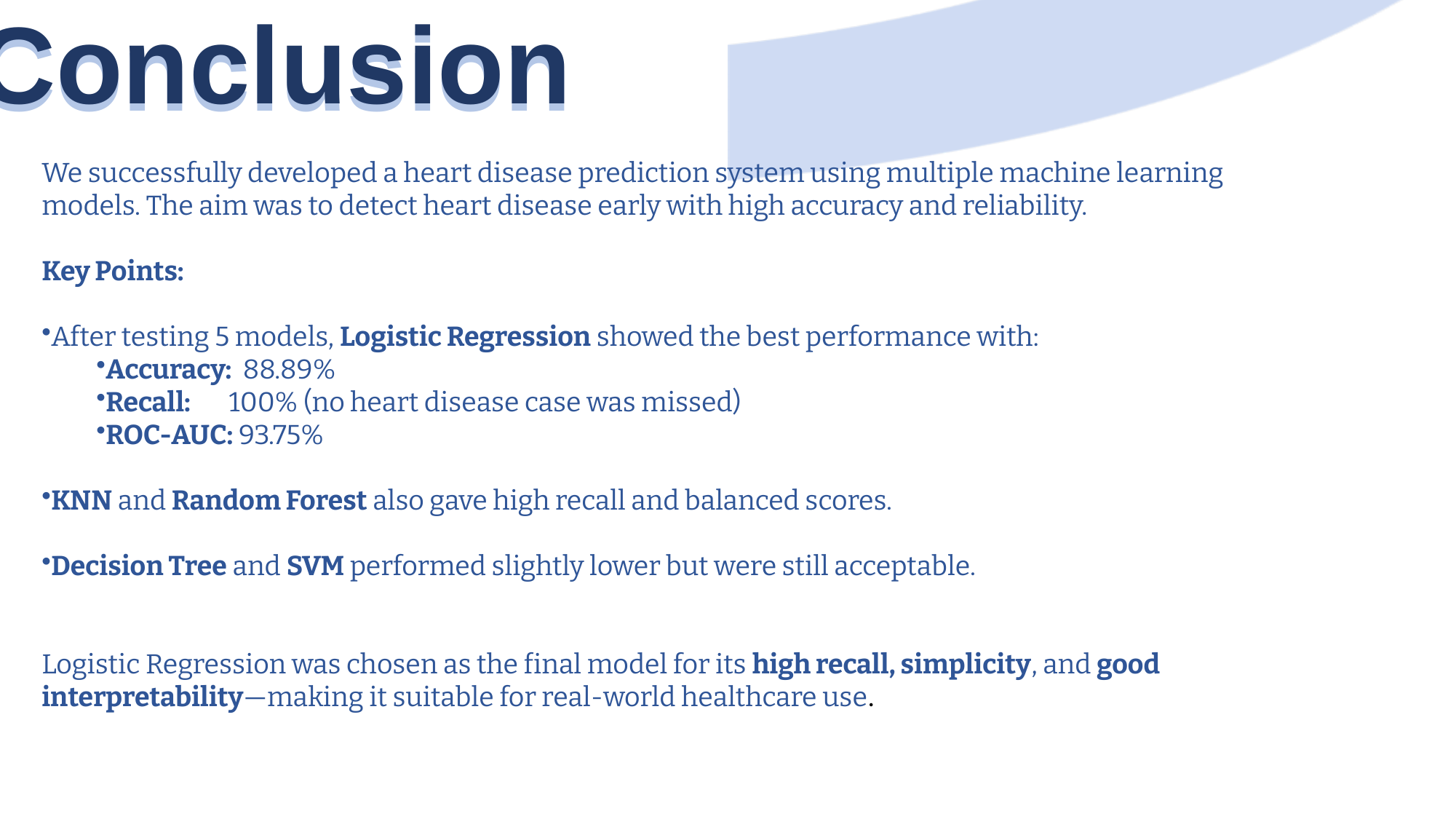

Conclusion
Conclusion
We successfully developed a heart disease prediction system using multiple machine learning models. The aim was to detect heart disease early with high accuracy and reliability.

Key Points:

After testing 5 models, Logistic Regression showed the best performance with:
Accuracy:  88.89%
Recall:       100% (no heart disease case was missed)
ROC-AUC: 93.75%

KNN and Random Forest also gave high recall and balanced scores.

Decision Tree and SVM performed slightly lower but were still acceptable.

Logistic Regression was chosen as the final model for its high recall, simplicity, and good interpretability—making it suitable for real-world healthcare use.